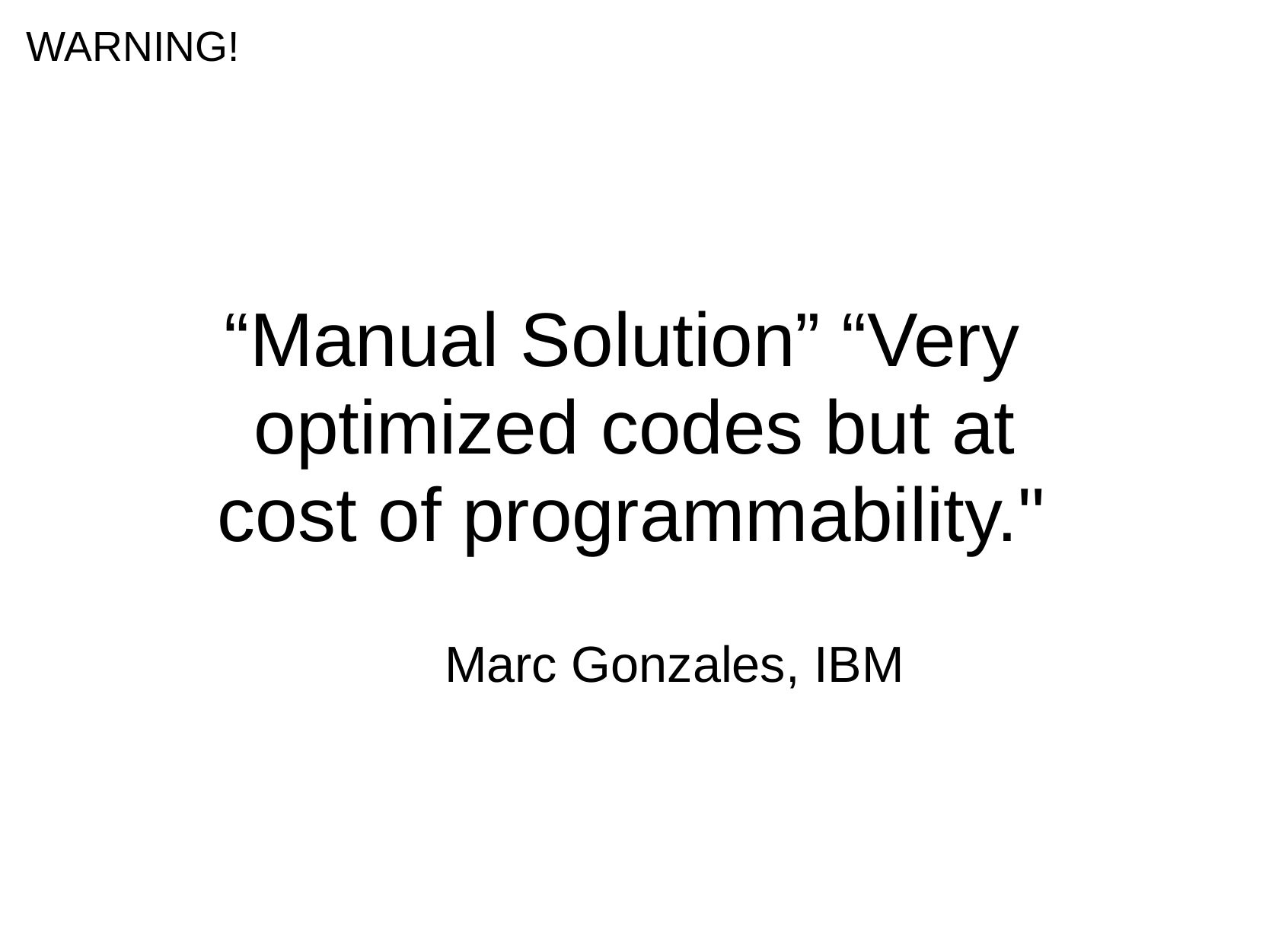

WARNING!
“Manual
Solution”
“Very
optimized
codes
but
at
cost
of
programmability."
Marc Gonzales, IBM